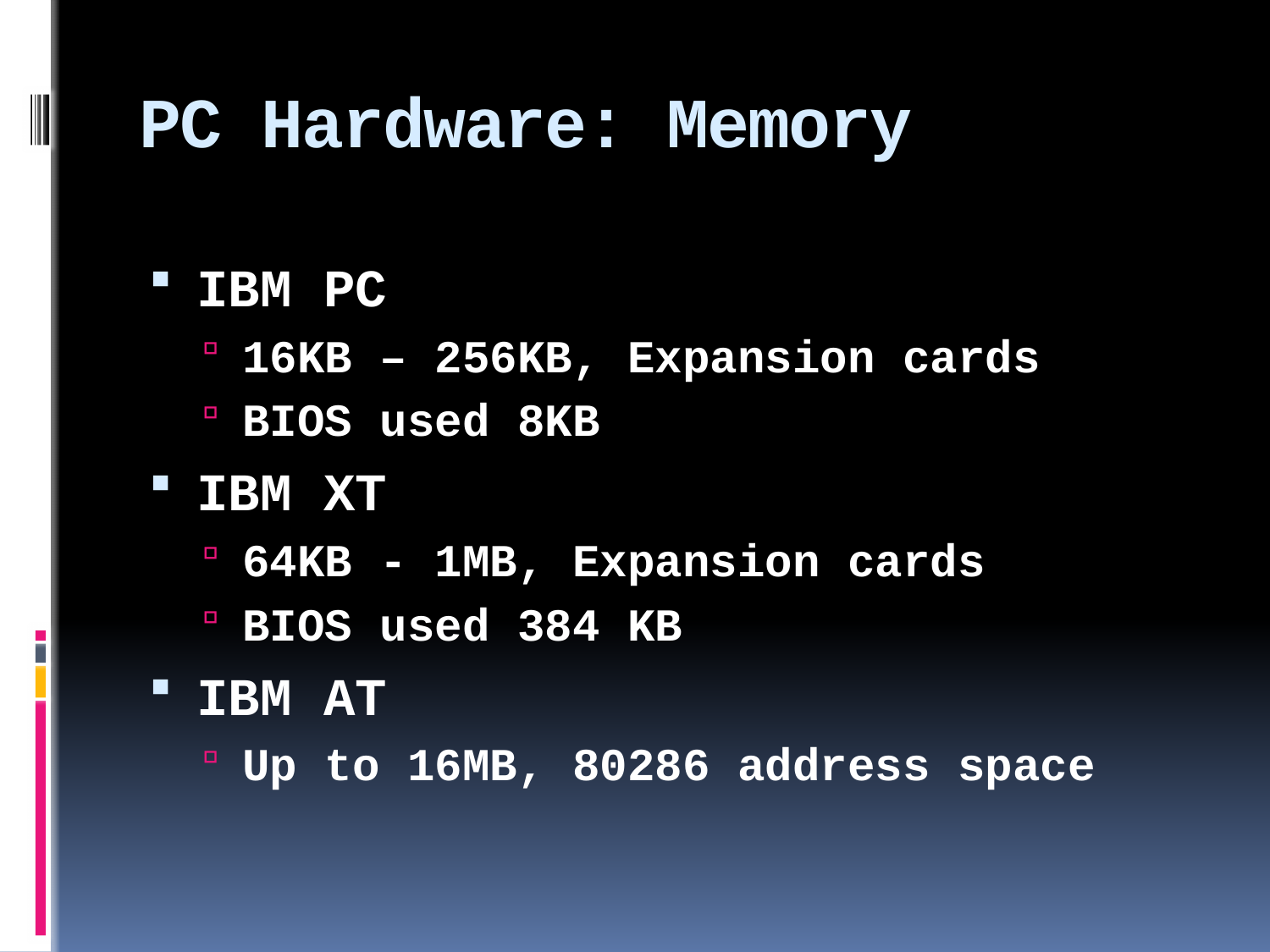

# PC Hardware: Memory
IBM PC
16KB – 256KB, Expansion cards
BIOS used 8KB
IBM XT
64KB - 1MB, Expansion cards
BIOS used 384 KB
IBM AT
Up to 16MB, 80286 address space